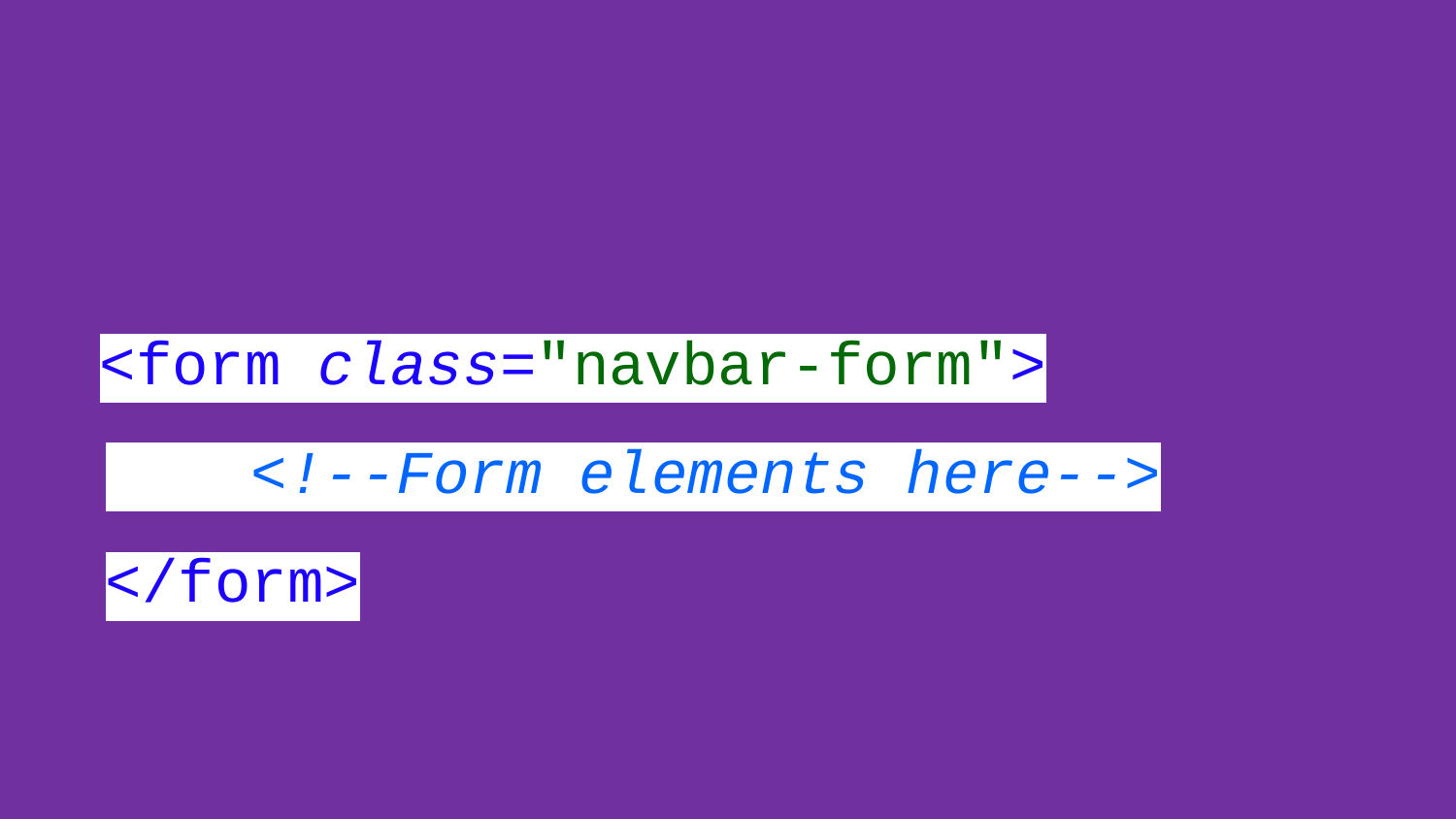

# <form class="navbar-form"> <!--Form elements here--> </form>